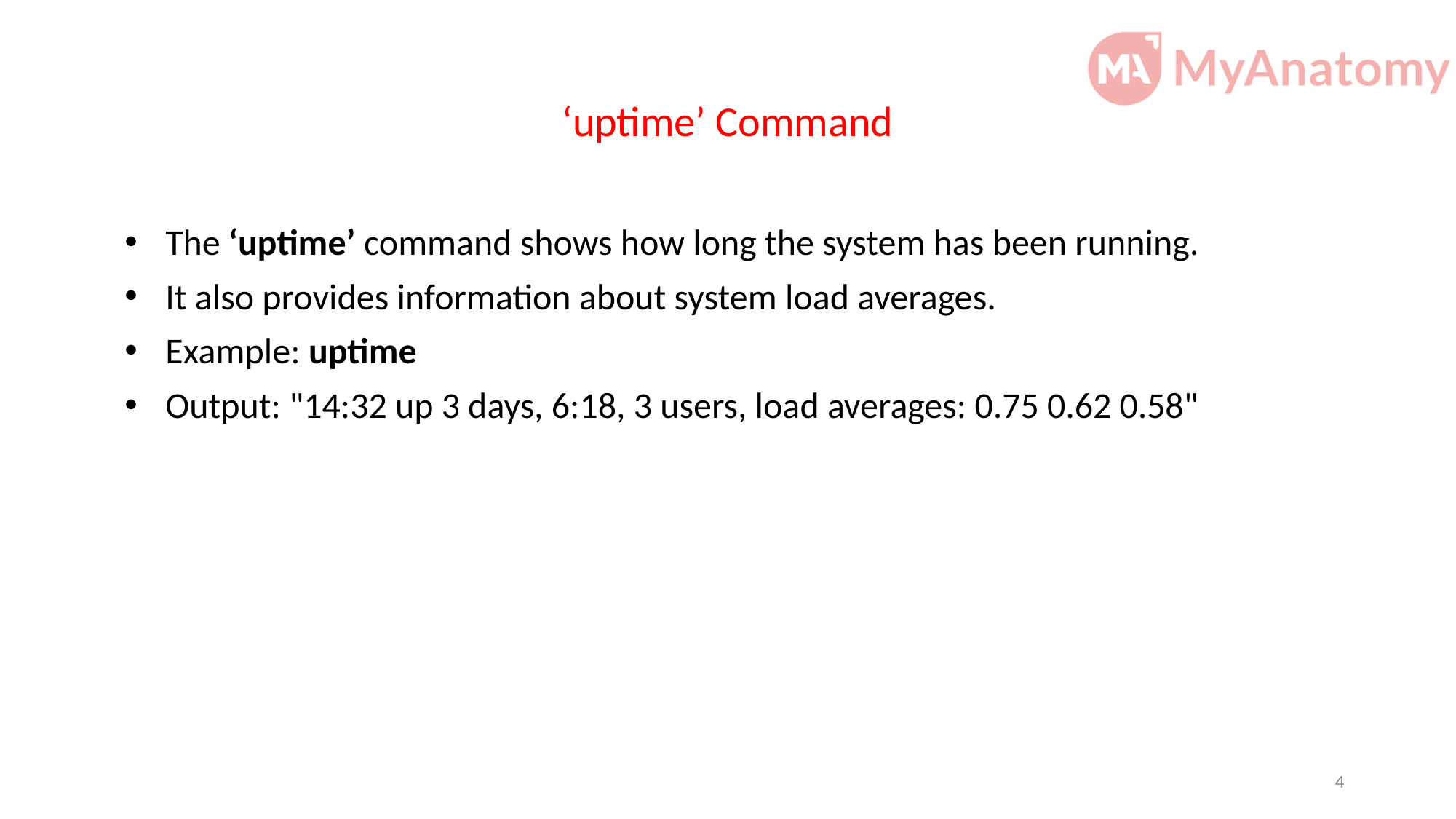

# ‘uptime’ Command
The ‘uptime’ command shows how long the system has been running.
It also provides information about system load averages.
Example: uptime
Output: "14:32 up 3 days, 6:18, 3 users, load averages: 0.75 0.62 0.58"
4